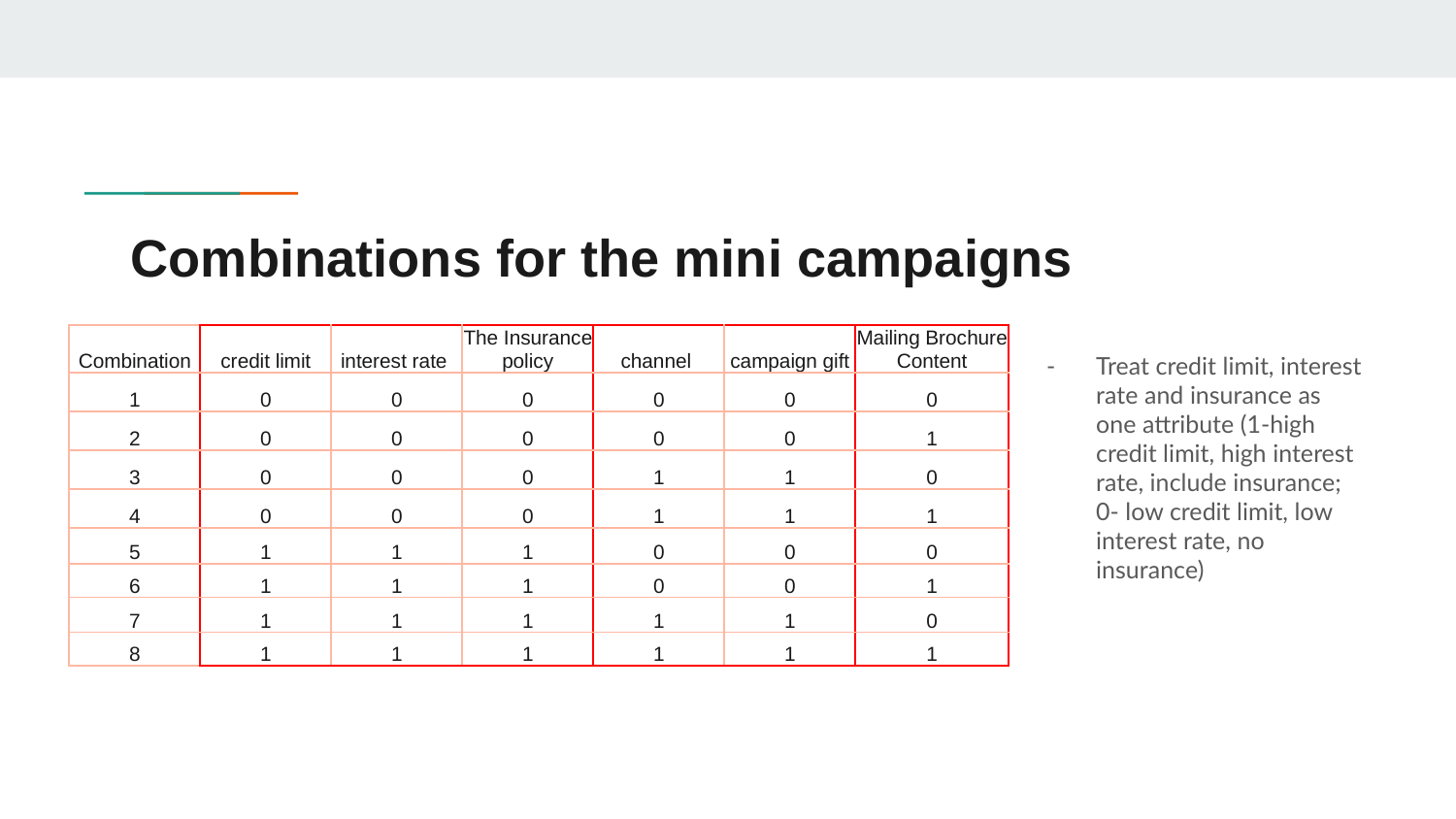

# Combinations for the mini campaigns

Treat credit limit, interest rate and insurance as one attribute (1-high credit limit, high interest rate, include insurance; 0- low credit limit, low interest rate, no insurance)
| Combination | credit limit | interest rate | The Insurance policy | channel | campaign gift | Mailing Brochure Content |
| --- | --- | --- | --- | --- | --- | --- |
| 1 | 0 | 0 | 0 | 0 | 0 | 0 |
| 2 | 0 | 0 | 0 | 0 | 0 | 1 |
| 3 | 0 | 0 | 0 | 1 | 1 | 0 |
| 4 | 0 | 0 | 0 | 1 | 1 | 1 |
| 5 | 1 | 1 | 1 | 0 | 0 | 0 |
| 6 | 1 | 1 | 1 | 0 | 0 | 1 |
| 7 | 1 | 1 | 1 | 1 | 1 | 0 |
| 8 | 1 | 1 | 1 | 1 | 1 | 1 |